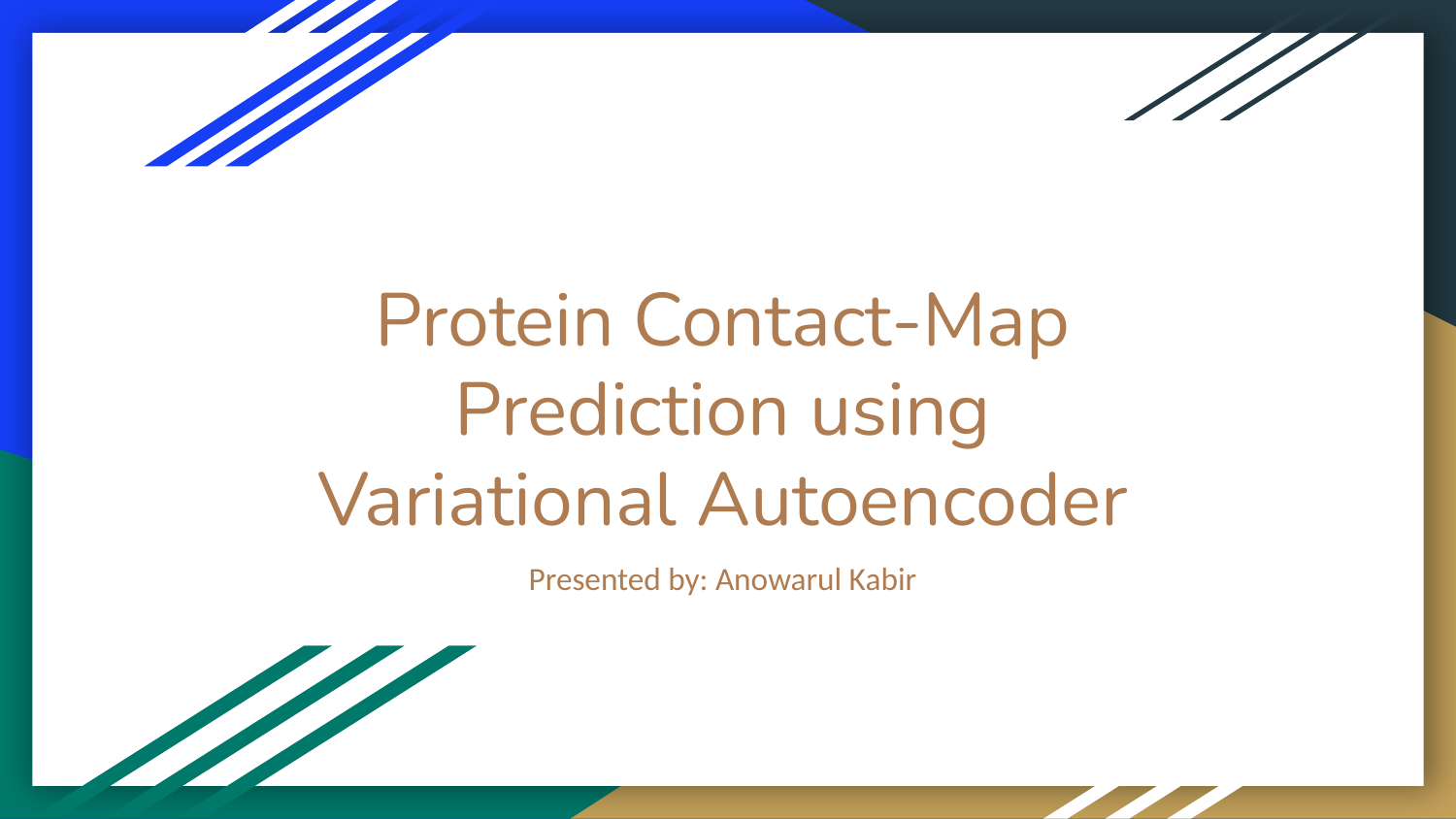

# Protein Contact-Map Prediction using Variational Autoencoder
Presented by: Anowarul Kabir